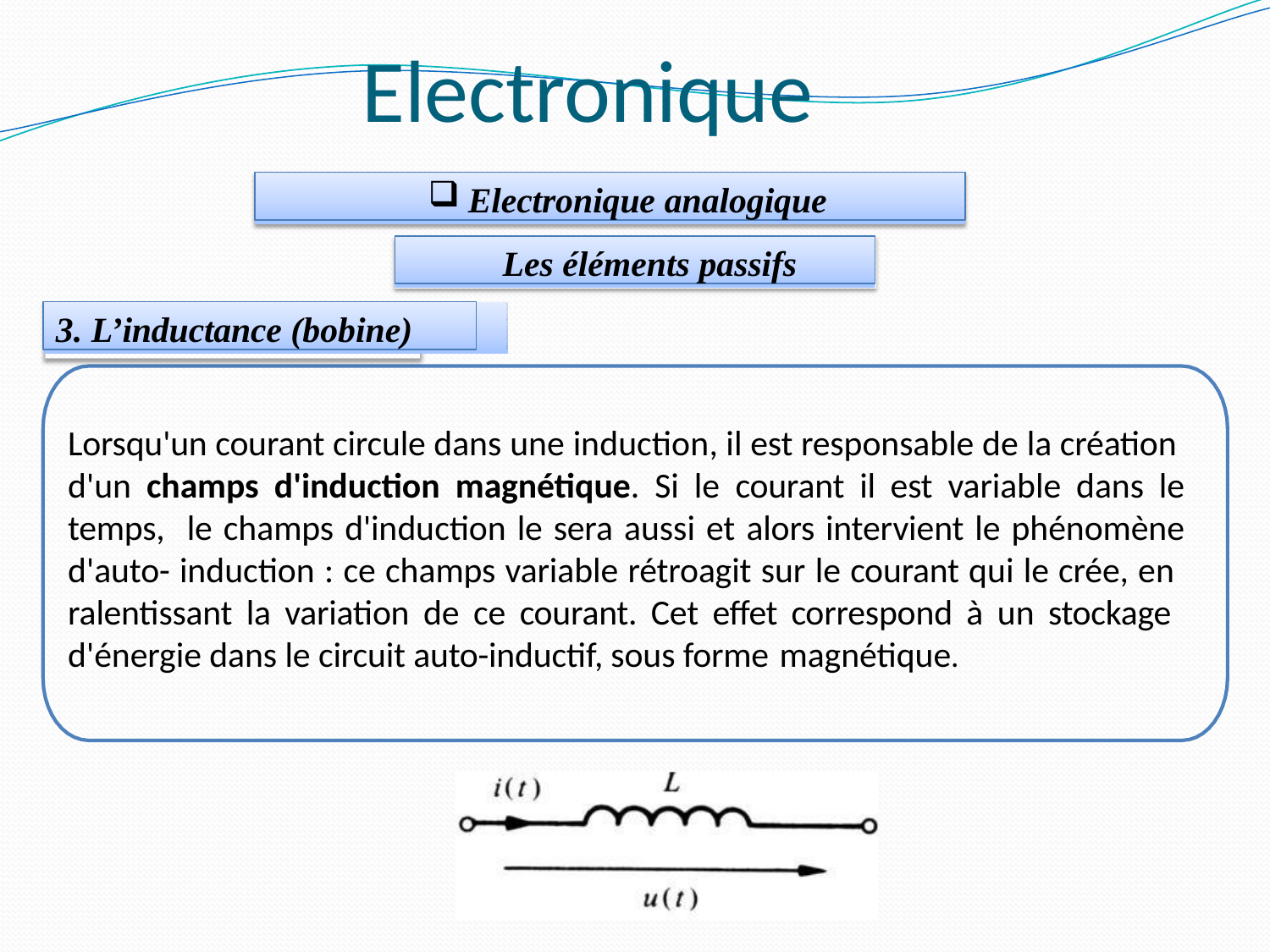

# Electronique

Electronique analogique

Les éléments passifs

3. L’inductance (bobine)

Lorsqu'un courant circule dans une induction, il est responsable de la création  d'un champs d'induction magnétique. Si le courant il est variable dans le temps,  le champs d'induction le sera aussi et alors intervient le phénomène d'auto- induction : ce champs variable rétroagit sur le courant qui le crée, en  ralentissant la variation de ce courant. Cet effet correspond à un stockage  d'énergie dans le circuit auto-inductif, sous forme magnétique.